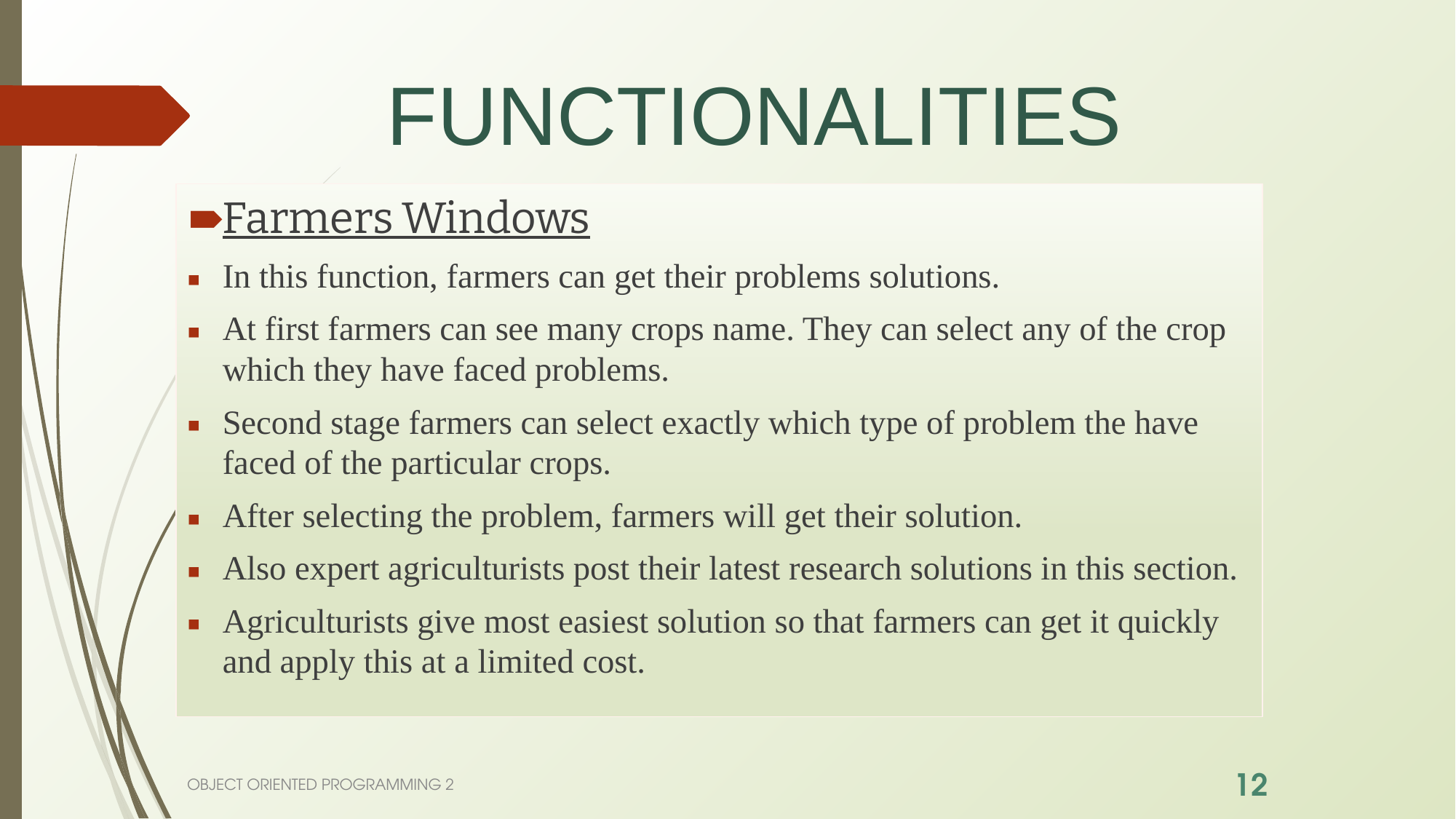

# FUNCTIONALITIES
Farmers Windows
In this function, farmers can get their problems solutions.
At first farmers can see many crops name. They can select any of the crop which they have faced problems.
Second stage farmers can select exactly which type of problem the have faced of the particular crops.
After selecting the problem, farmers will get their solution.
Also expert agriculturists post their latest research solutions in this section.
Agriculturists give most easiest solution so that farmers can get it quickly and apply this at a limited cost.
12
OBJECT ORIENTED PROGRAMMING 2